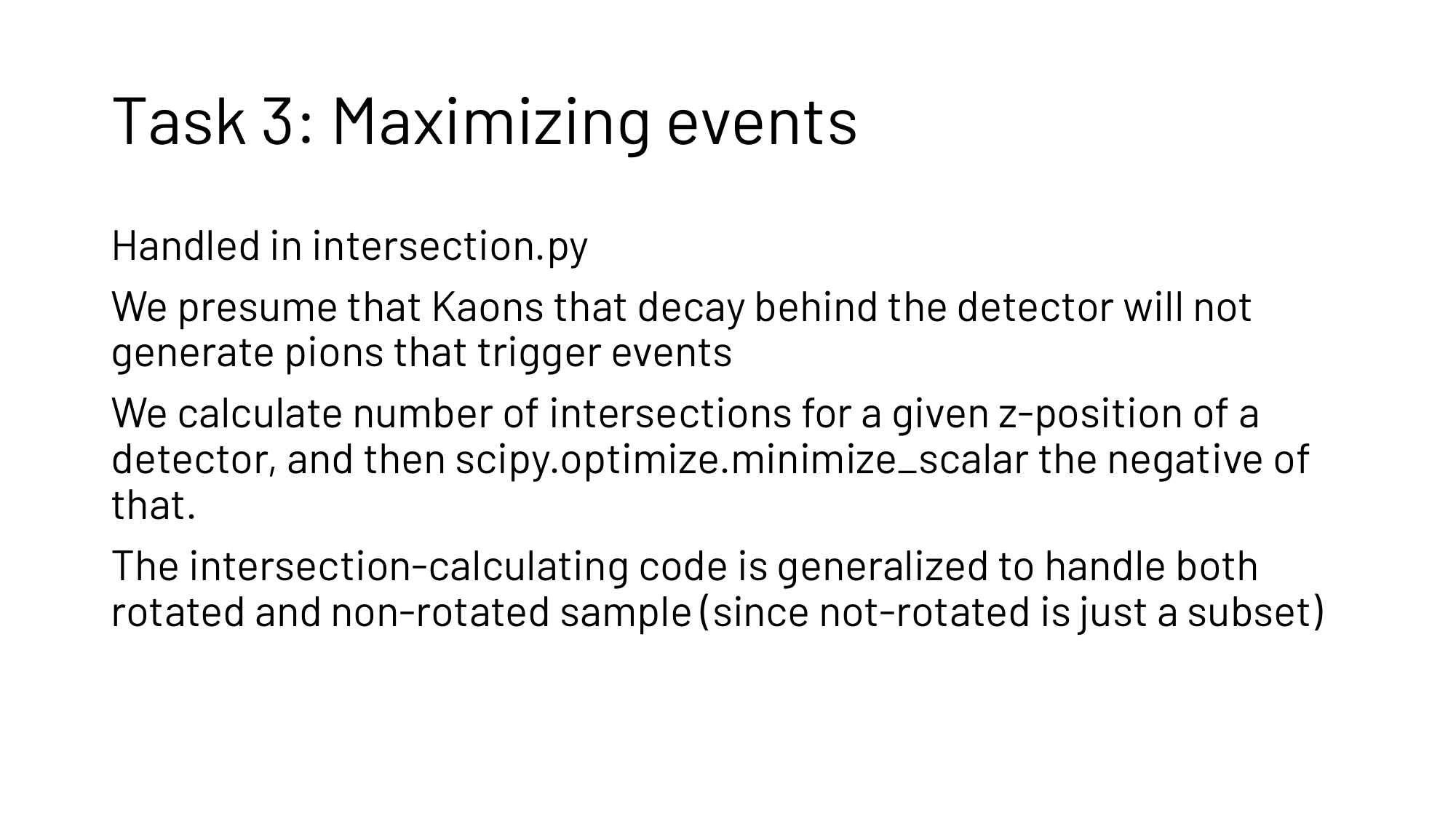

# Task 3: Maximizing events
Handled in intersection.py
We presume that Kaons that decay behind the detector will not generate pions that trigger events
We calculate number of intersections for a given z-position of a detector, and then scipy.optimize.minimize_scalar the negative of that.
The intersection-calculating code is generalized to handle both rotated and non-rotated sample (since not-rotated is just a subset)